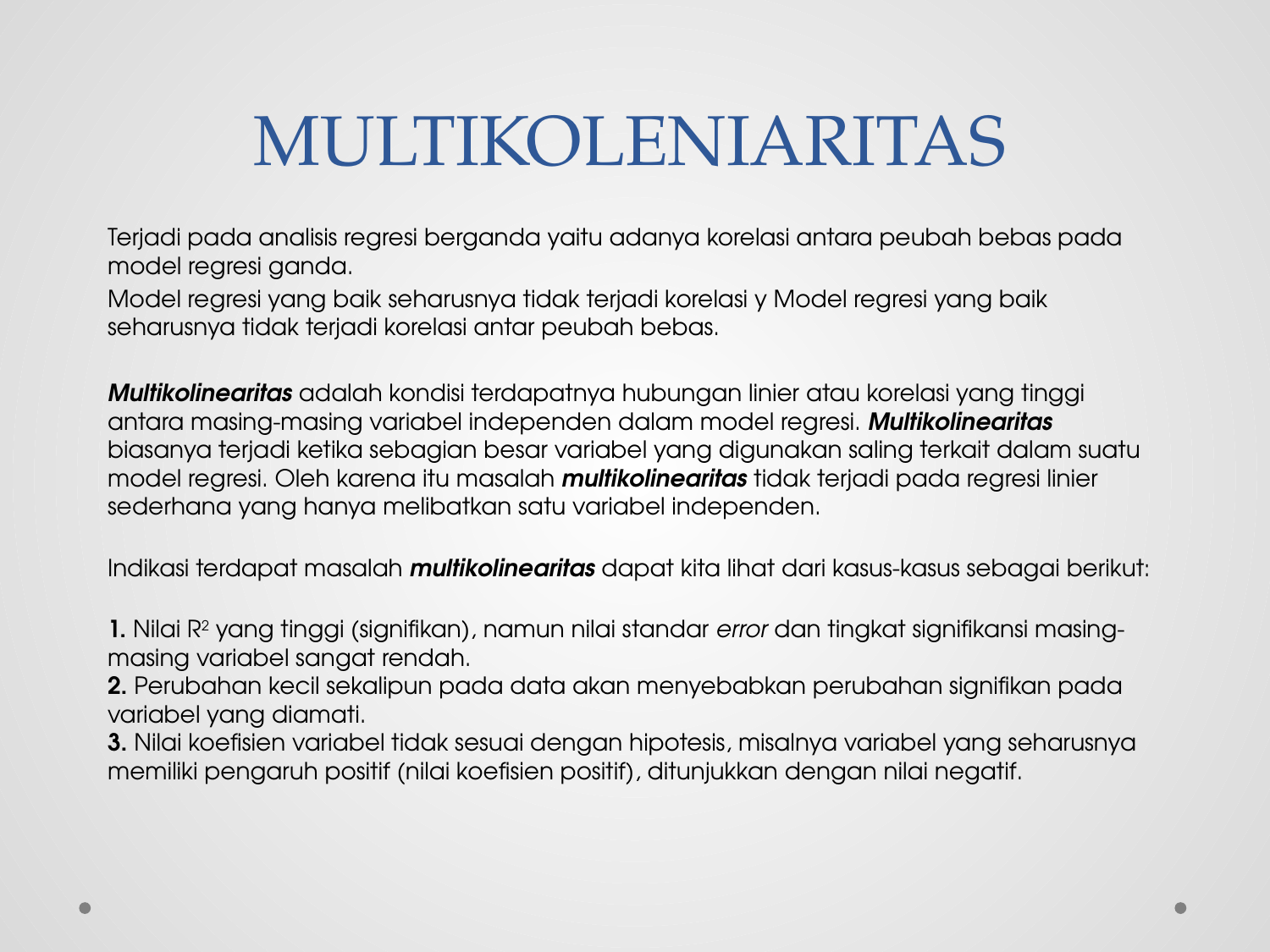

# MULTIKOLENIARITAS
Terjadi pada analisis regresi berganda yaitu adanya korelasi antara peubah bebas pada model regresi ganda.
Model regresi yang baik seharusnya tidak terjadi korelasi y Model regresi yang baik seharusnya tidak terjadi korelasi antar peubah bebas.

Multikolinearitas adalah kondisi terdapatnya hubungan linier atau korelasi yang tinggi antara masing-masing variabel independen dalam model regresi. Multikolinearitas biasanya terjadi ketika sebagian besar variabel yang digunakan saling terkait dalam suatu model regresi. Oleh karena itu masalah multikolinearitas tidak terjadi pada regresi linier sederhana yang hanya melibatkan satu variabel independen.
Indikasi terdapat masalah multikolinearitas dapat kita lihat dari kasus-kasus sebagai berikut:
1. Nilai R2 yang tinggi (signifikan), namun nilai standar error dan tingkat signifikansi masing-masing variabel sangat rendah.
2. Perubahan kecil sekalipun pada data akan menyebabkan perubahan signifikan pada variabel yang diamati.
3. Nilai koefisien variabel tidak sesuai dengan hipotesis, misalnya variabel yang seharusnya memiliki pengaruh positif (nilai koefisien positif), ditunjukkan dengan nilai negatif.